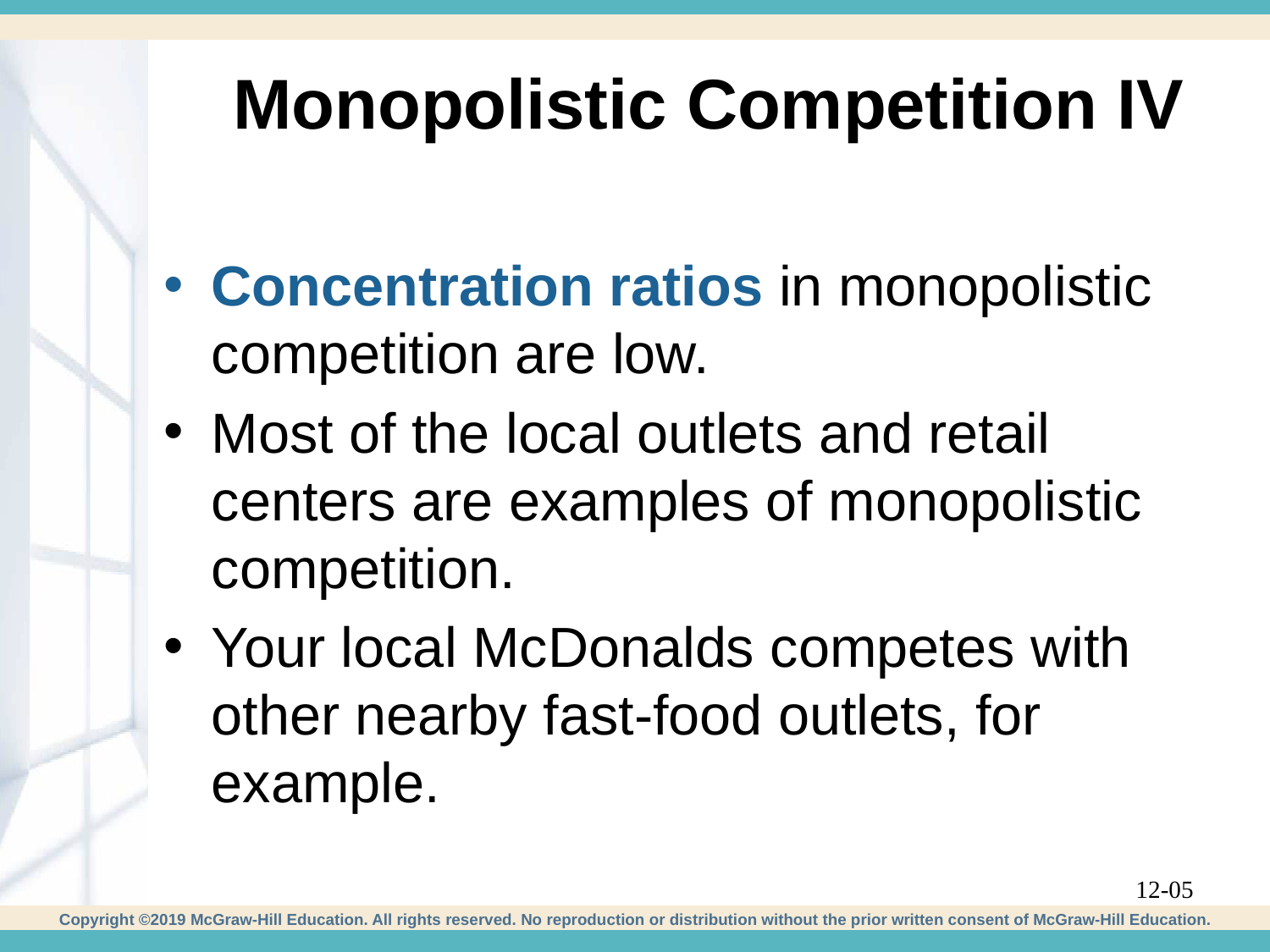

# Monopolistic Competition IV
Concentration ratios in monopolistic competition are low.
Most of the local outlets and retail centers are examples of monopolistic competition.
Your local McDonalds competes with other nearby fast-food outlets, for example.

12-05